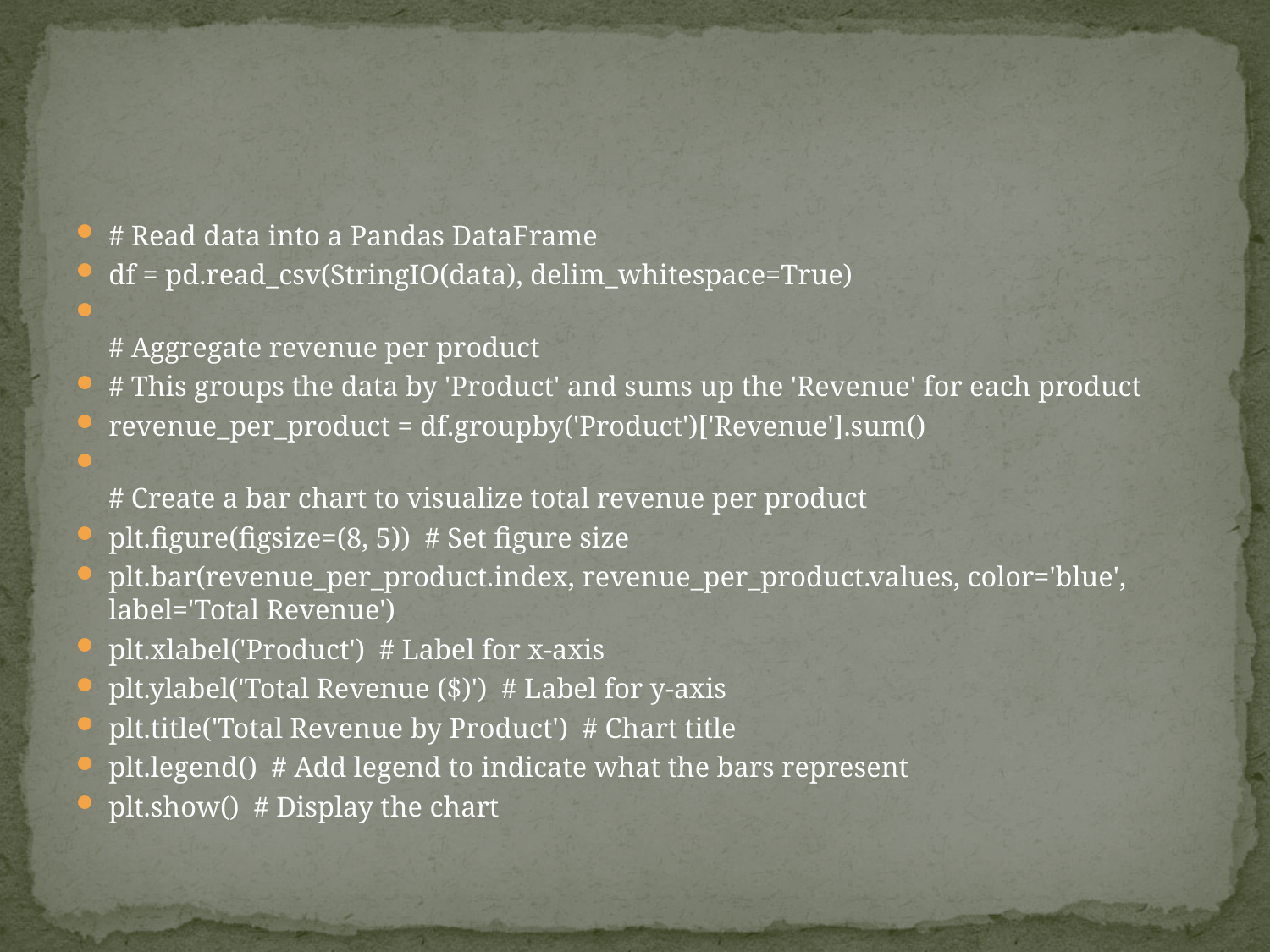

#
# Read data into a Pandas DataFrame
df = pd.read_csv(StringIO(data), delim_whitespace=True)
# Aggregate revenue per product
# This groups the data by 'Product' and sums up the 'Revenue' for each product
revenue_per_product = df.groupby('Product')['Revenue'].sum()
# Create a bar chart to visualize total revenue per product
plt.figure(figsize=(8, 5))  # Set figure size
plt.bar(revenue_per_product.index, revenue_per_product.values, color='blue', label='Total Revenue')
plt.xlabel('Product')  # Label for x-axis
plt.ylabel('Total Revenue ($)')  # Label for y-axis
plt.title('Total Revenue by Product')  # Chart title
plt.legend()  # Add legend to indicate what the bars represent
plt.show()  # Display the chart